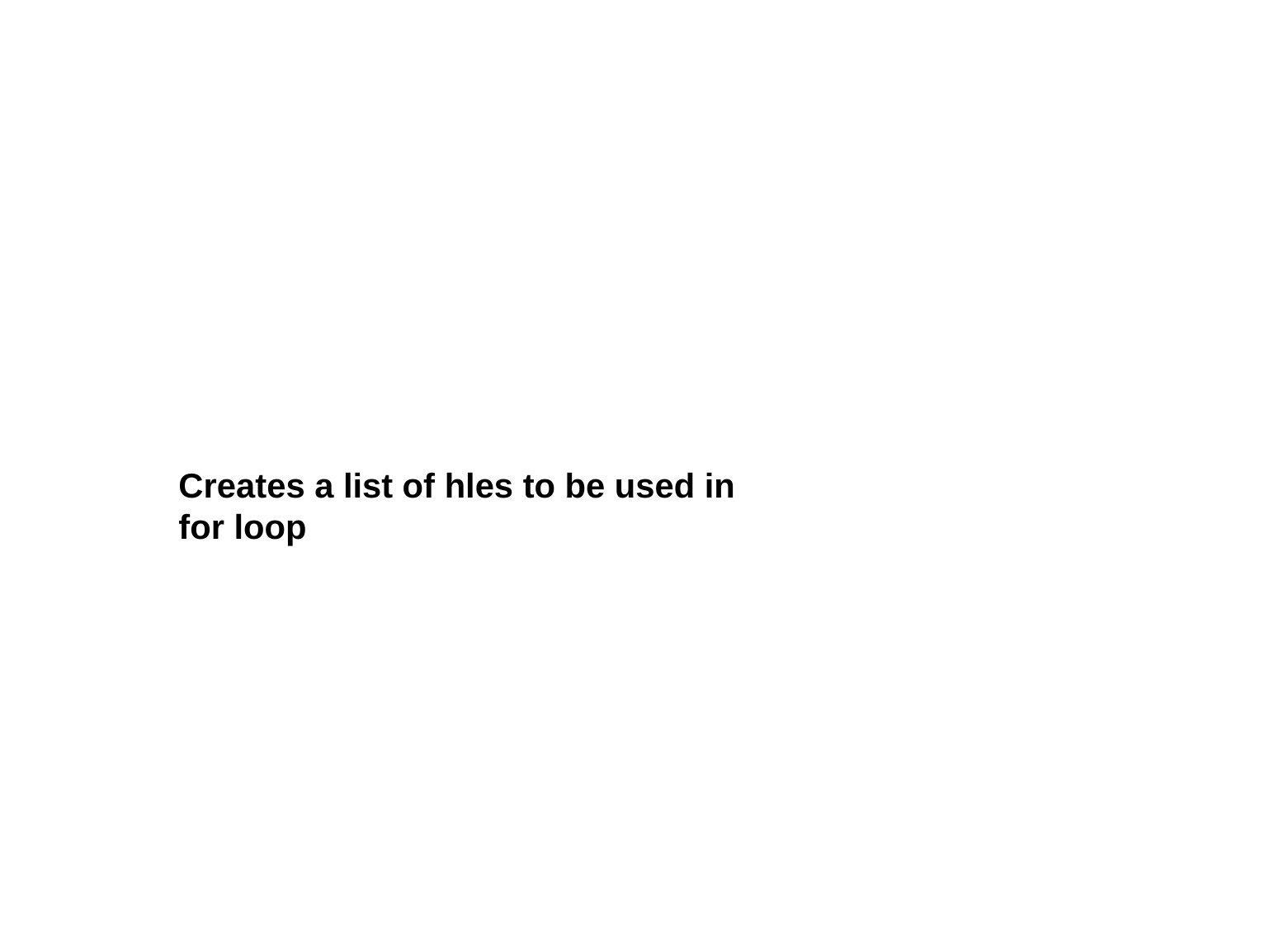

# Creates a list of hles to be used in for loop